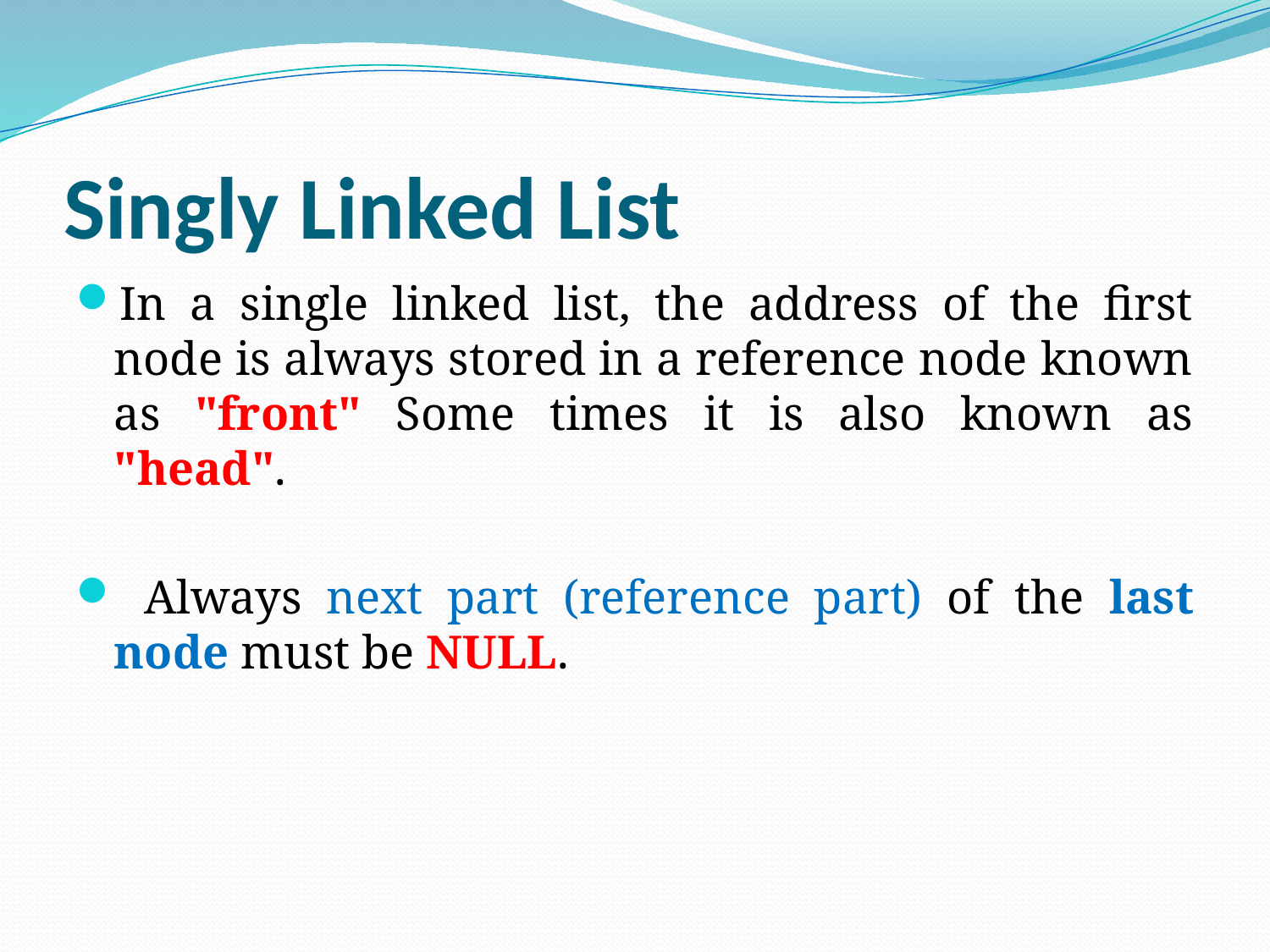

# Singly Linked List
In a single linked list, the address of the first node is always stored in a reference node known as "front" Some times it is also known as "head".

 Always next part (reference part) of the last node must be NULL.